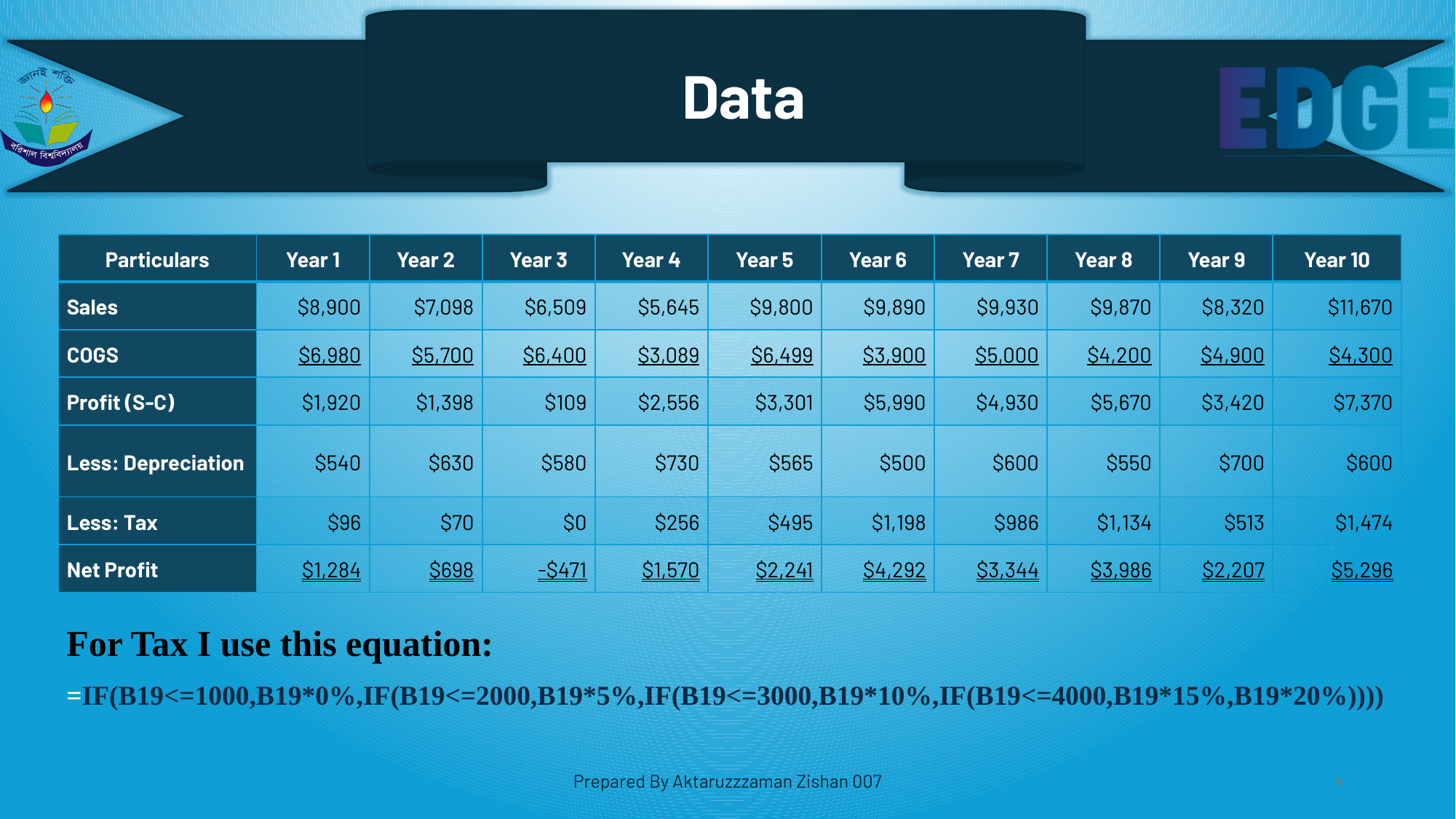

# Data
| Particulars | Year 1 | Year 2 | Year 3 | Year 4 | Year 5 | Year 6 | Year 7 | Year 8 | Year 9 | Year 10 |
| --- | --- | --- | --- | --- | --- | --- | --- | --- | --- | --- |
| Sales | $8,900 | $7,098 | $6,509 | $5,645 | $9,800 | $9,890 | $9,930 | $9,870 | $8,320 | $11,670 |
| COGS | $6,980 | $5,700 | $6,400 | $3,089 | $6,499 | $3,900 | $5,000 | $4,200 | $4,900 | $4,300 |
| Profit (S-C) | $1,920 | $1,398 | $109 | $2,556 | $3,301 | $5,990 | $4,930 | $5,670 | $3,420 | $7,370 |
| Less: Depreciation | $540 | $630 | $580 | $730 | $565 | $500 | $600 | $550 | $700 | $600 |
| Less: Tax | $96 | $70 | $0 | $256 | $495 | $1,198 | $986 | $1,134 | $513 | $1,474 |
| Net Profit | $1,284 | $698 | -$471 | $1,570 | $2,241 | $4,292 | $3,344 | $3,986 | $2,207 | $5,296 |
For Tax I use this equation:
=IF(B19<=1000,B19*0%,IF(B19<=2000,B19*5%,IF(B19<=3000,B19*10%,IF(B19<=4000,B19*15%,B19*20%))))
Prepared By Aktaruzzzaman Zishan 007
4